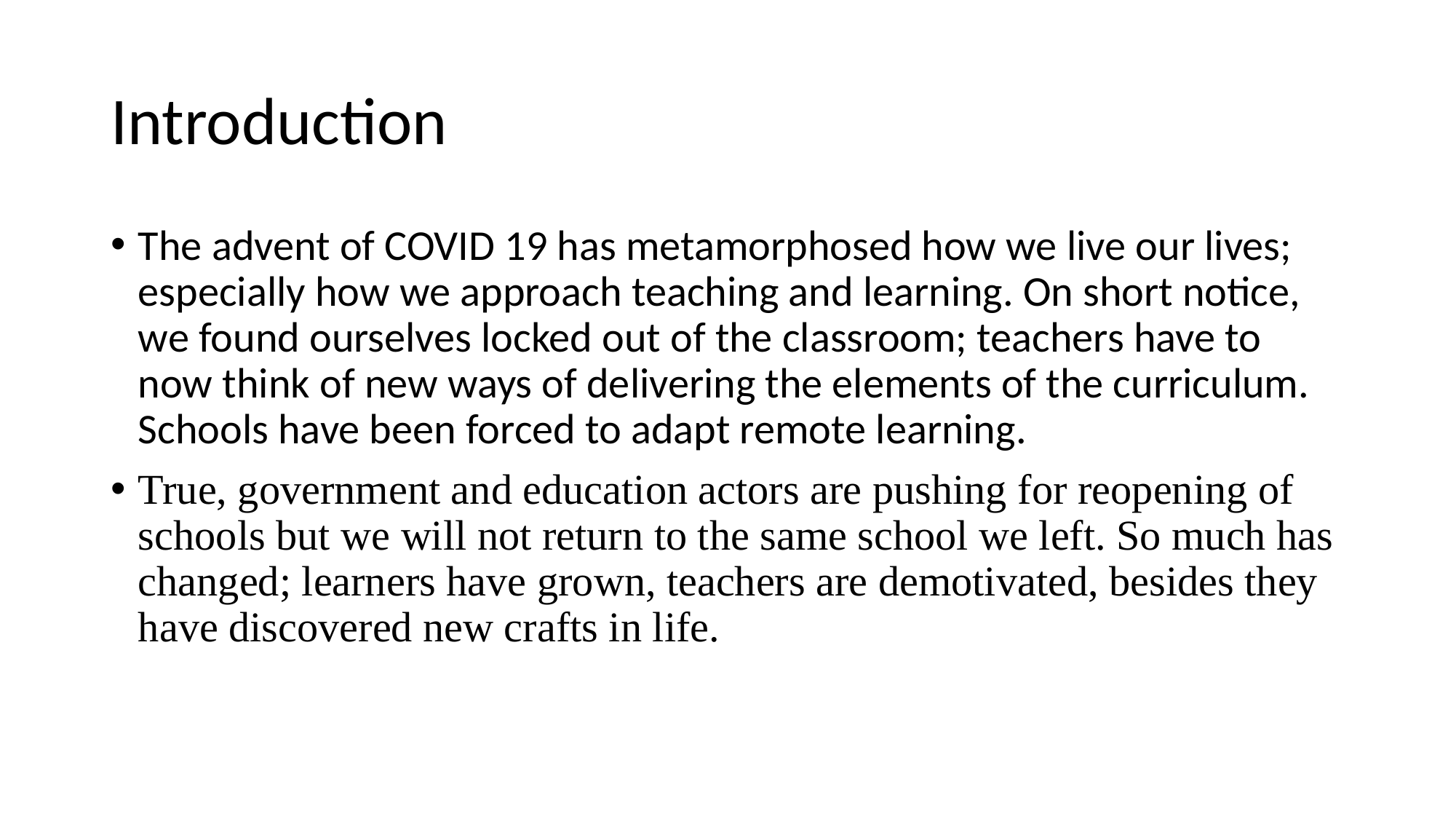

# Introduction
The advent of COVID 19 has metamorphosed how we live our lives; especially how we approach teaching and learning. On short notice, we found ourselves locked out of the classroom; teachers have to now think of new ways of delivering the elements of the curriculum. Schools have been forced to adapt remote learning.
True, government and education actors are pushing for reopening of schools but we will not return to the same school we left. So much has changed; learners have grown, teachers are demotivated, besides they have discovered new crafts in life.